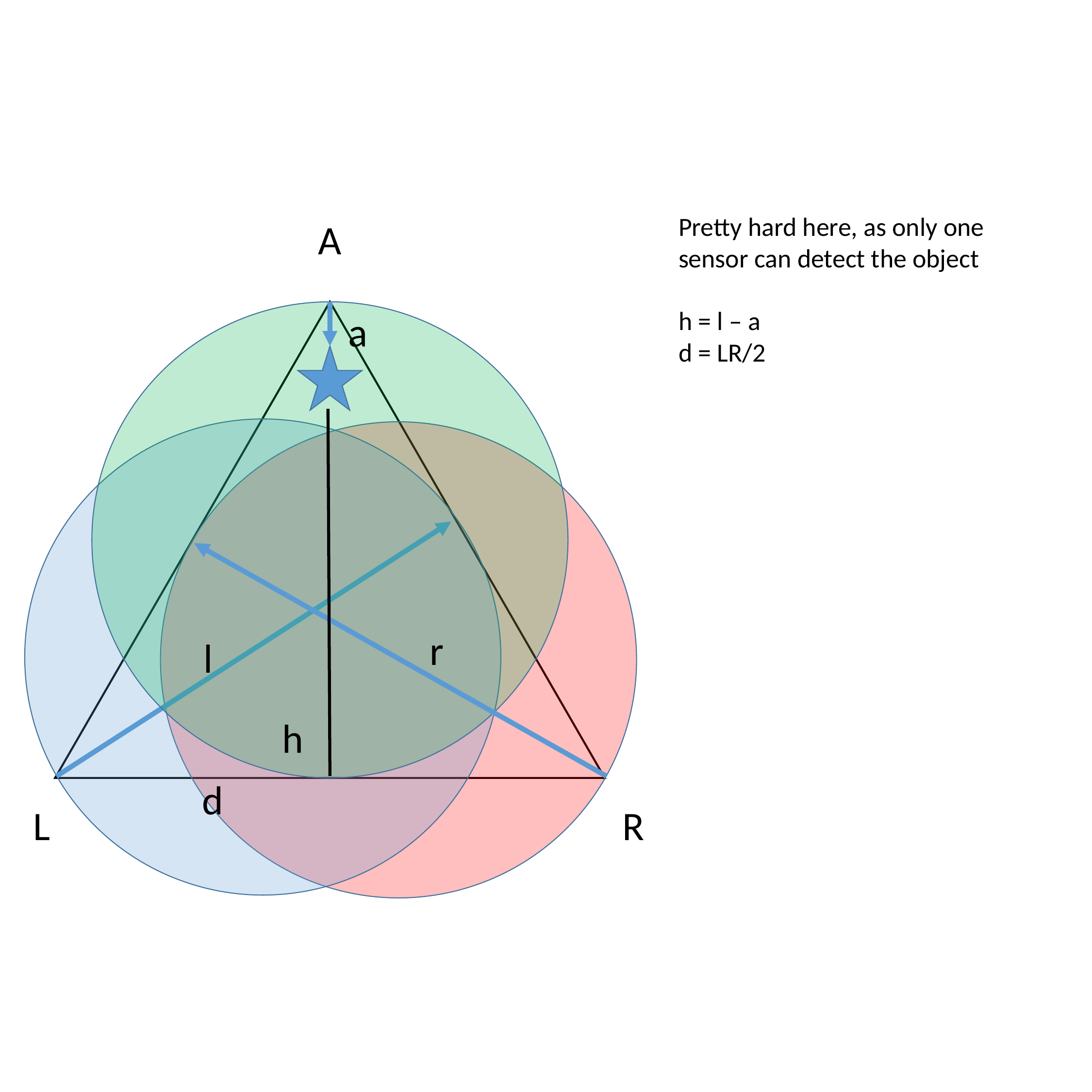

Pretty hard here, as only one sensor can detect the object

h = l – a
d = LR/2

A

a

r
l
h
d
L
R